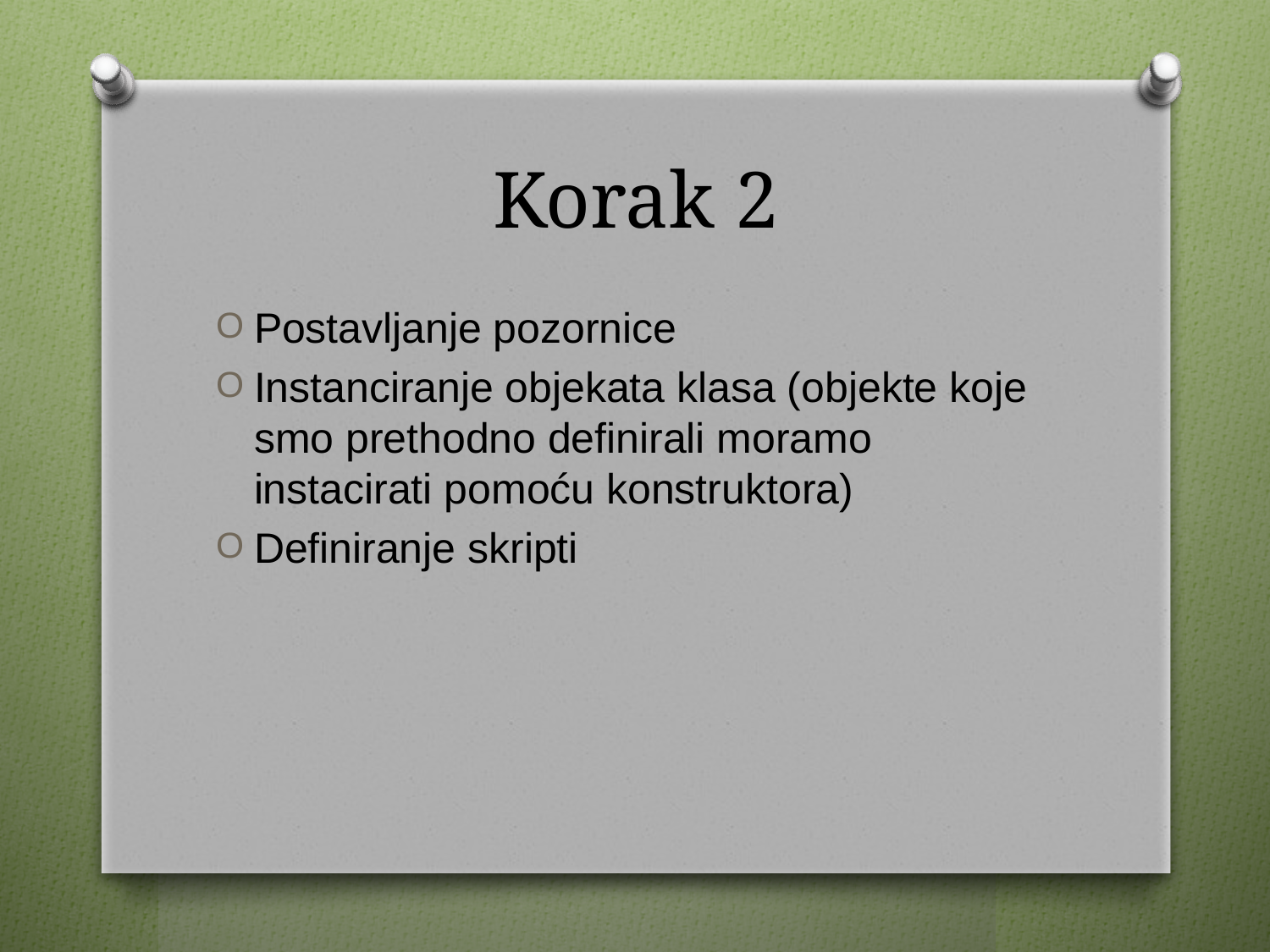

# Korak 2
Postavljanje pozornice
Instanciranje objekata klasa (objekte koje smo prethodno definirali moramo instacirati pomoću konstruktora)
Definiranje skripti